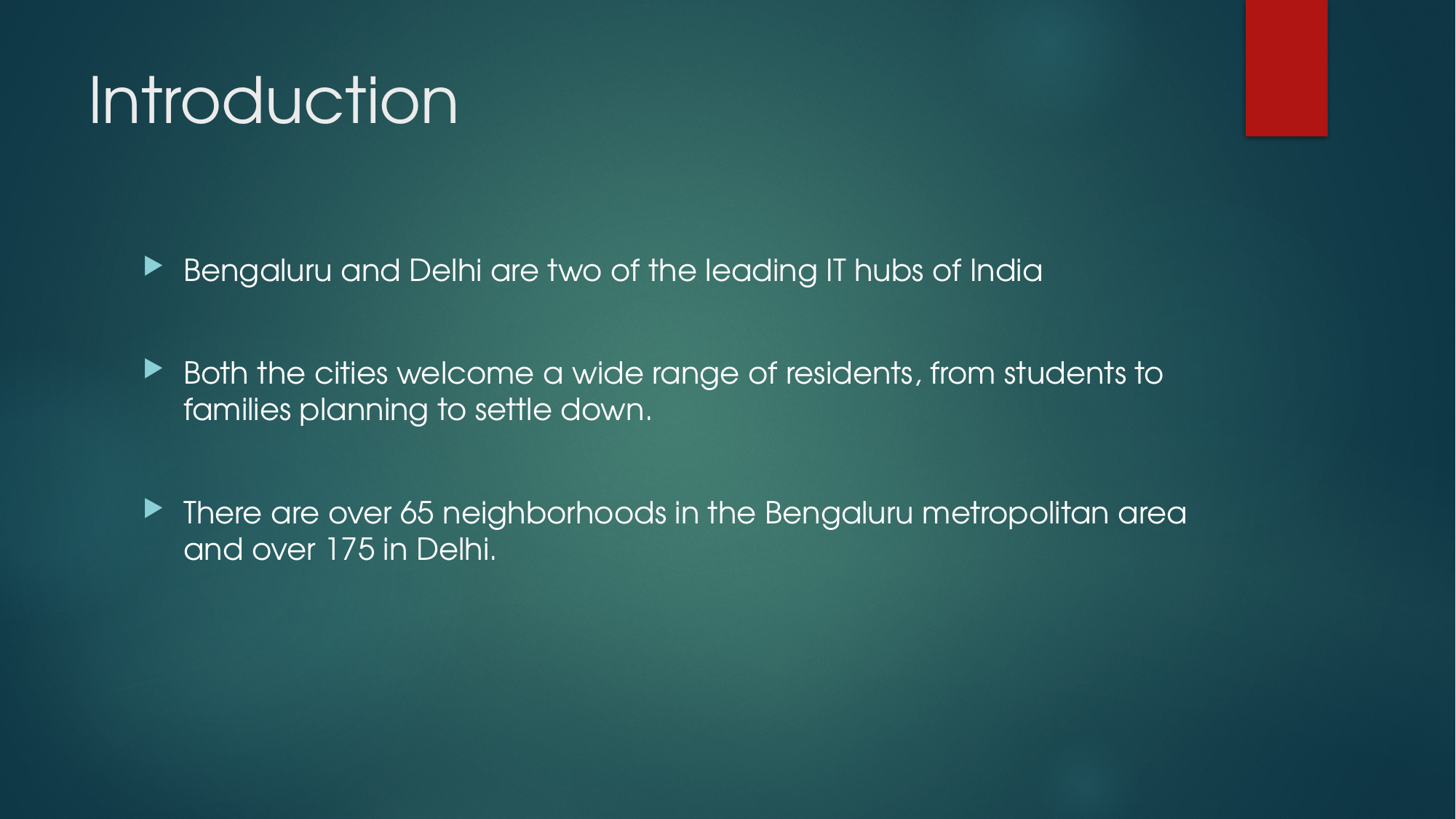

# Introduction
Bengaluru and Delhi are two of the leading IT hubs of India

Both the cities welcome a wide range of residents, from students to families planning to settle down.

There are over 65 neighborhoods in the Bengaluru metropolitan area and over 175 in Delhi.